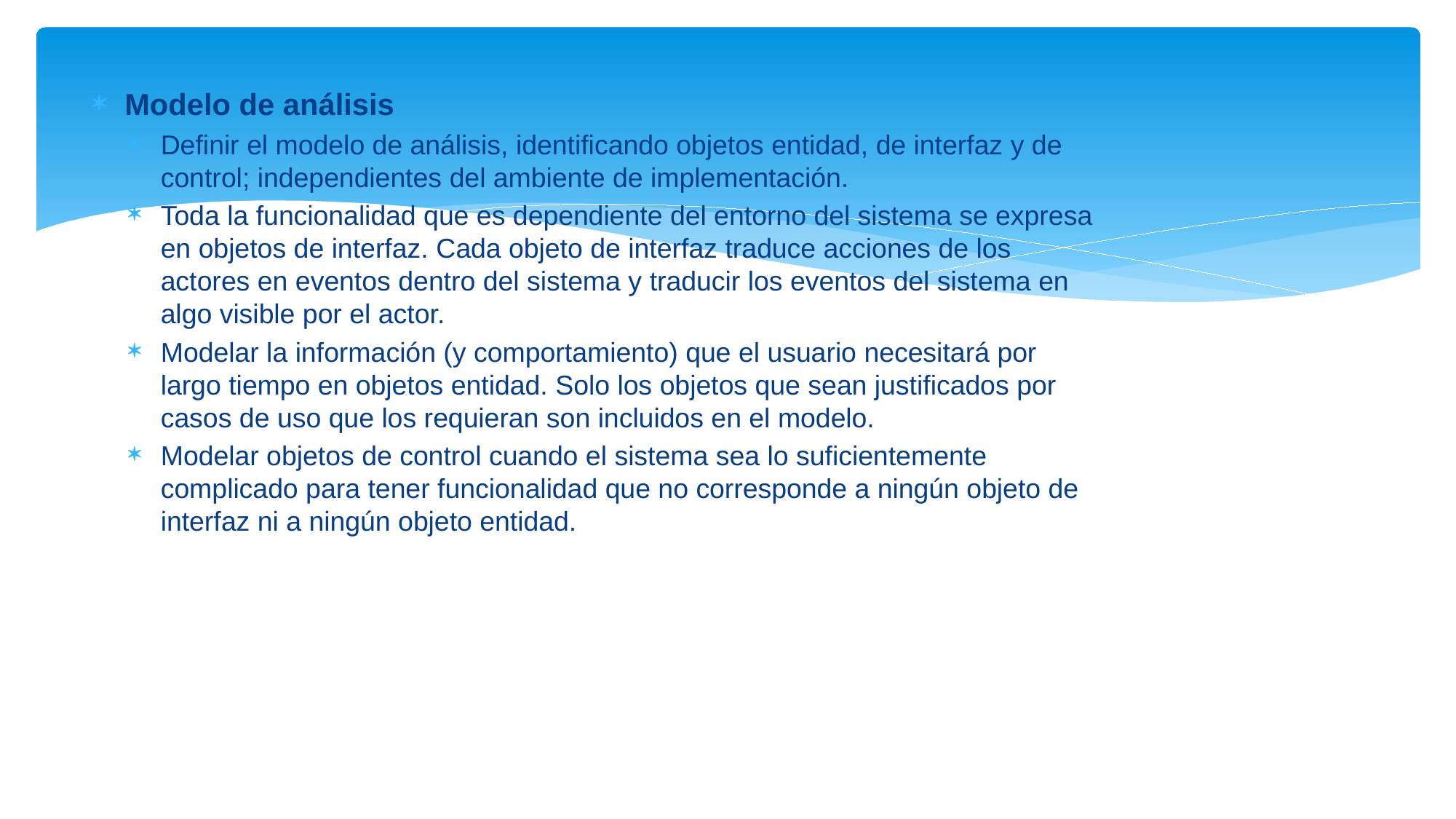

Modelo de análisis
Definir el modelo de análisis, identificando objetos entidad, de interfaz y de control; independientes del ambiente de implementación.
Toda la funcionalidad que es dependiente del entorno del sistema se expresa en objetos de interfaz. Cada objeto de interfaz traduce acciones de los actores en eventos dentro del sistema y traducir los eventos del sistema en algo visible por el actor.
Modelar la información (y comportamiento) que el usuario necesitará por largo tiempo en objetos entidad. Solo los objetos que sean justificados por casos de uso que los requieran son incluidos en el modelo.
Modelar objetos de control cuando el sistema sea lo suficientemente complicado para tener funcionalidad que no corresponde a ningún objeto de interfaz ni a ningún objeto entidad.